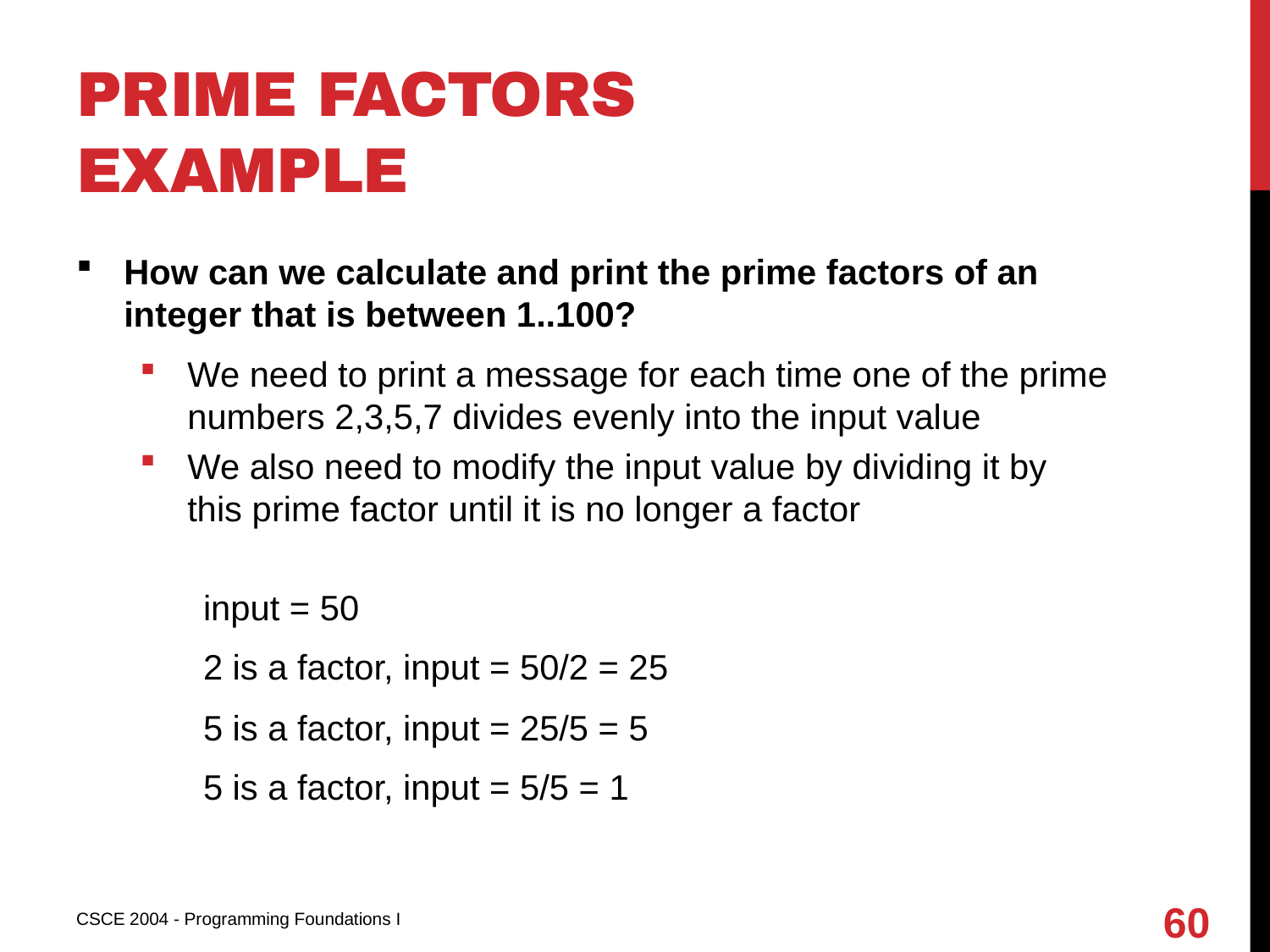

# Prime factors example
How can we calculate and print the prime factors of an integer that is between 1..100?
We need to print a message for each time one of the prime numbers 2,3,5,7 divides evenly into the input value
We also need to modify the input value by dividing it by this prime factor until it is no longer a factor

	input = 50
	2 is a factor, input = 50/2 = 25
	5 is a factor, input = 25/5 = 5
	5 is a factor, input = 5/5 = 1
60
CSCE 2004 - Programming Foundations I